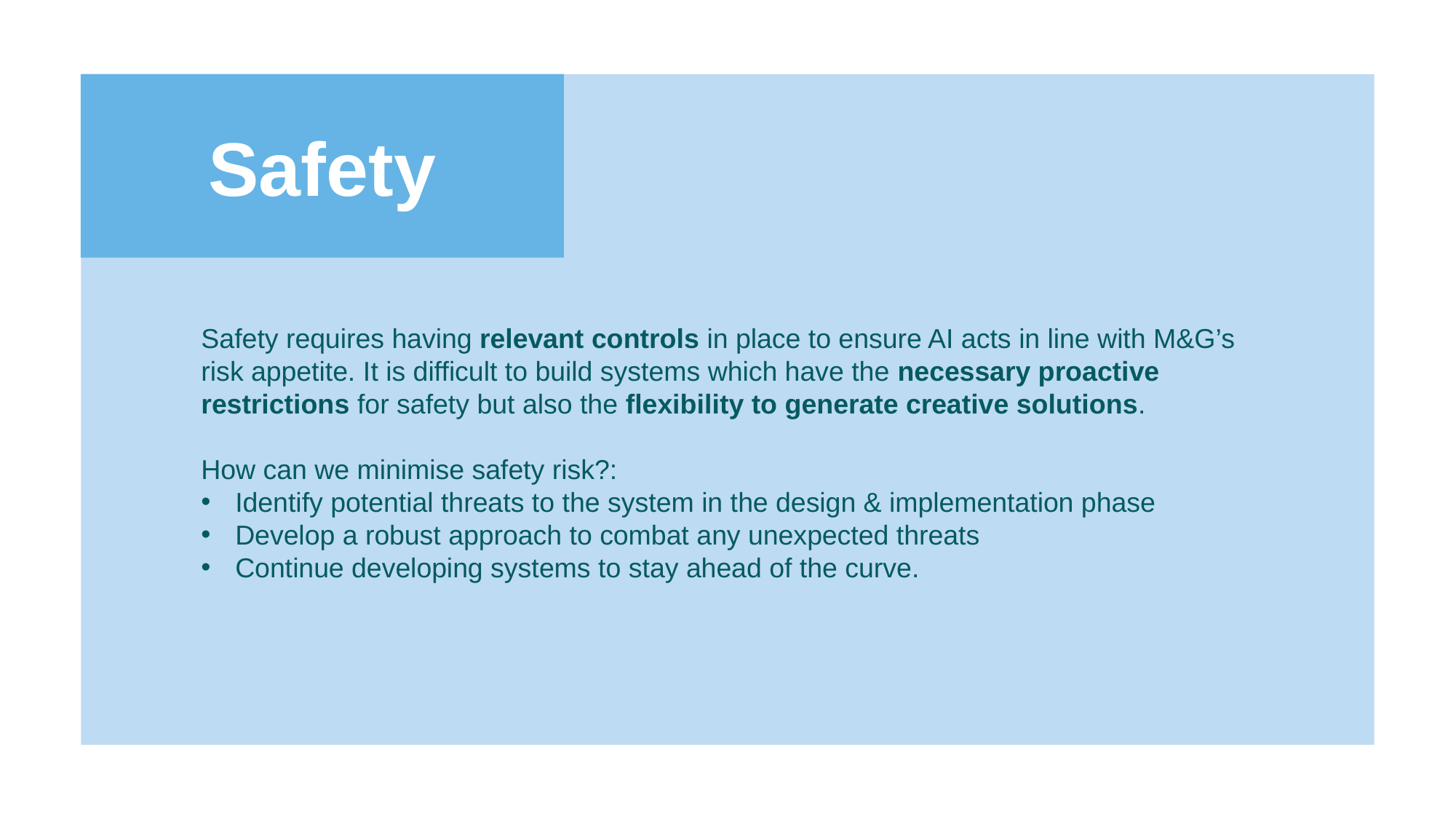

Safety

Safety requires having relevant controls in place to ensure AI acts in line with M&G’s risk appetite. It is difficult to build systems which have the necessary proactive restrictions for safety but also the flexibility to generate creative solutions.

How can we minimise safety risk?:
Identify potential threats to the system in the design & implementation phase
Develop a robust approach to combat any unexpected threats
Continue developing systems to stay ahead of the curve.